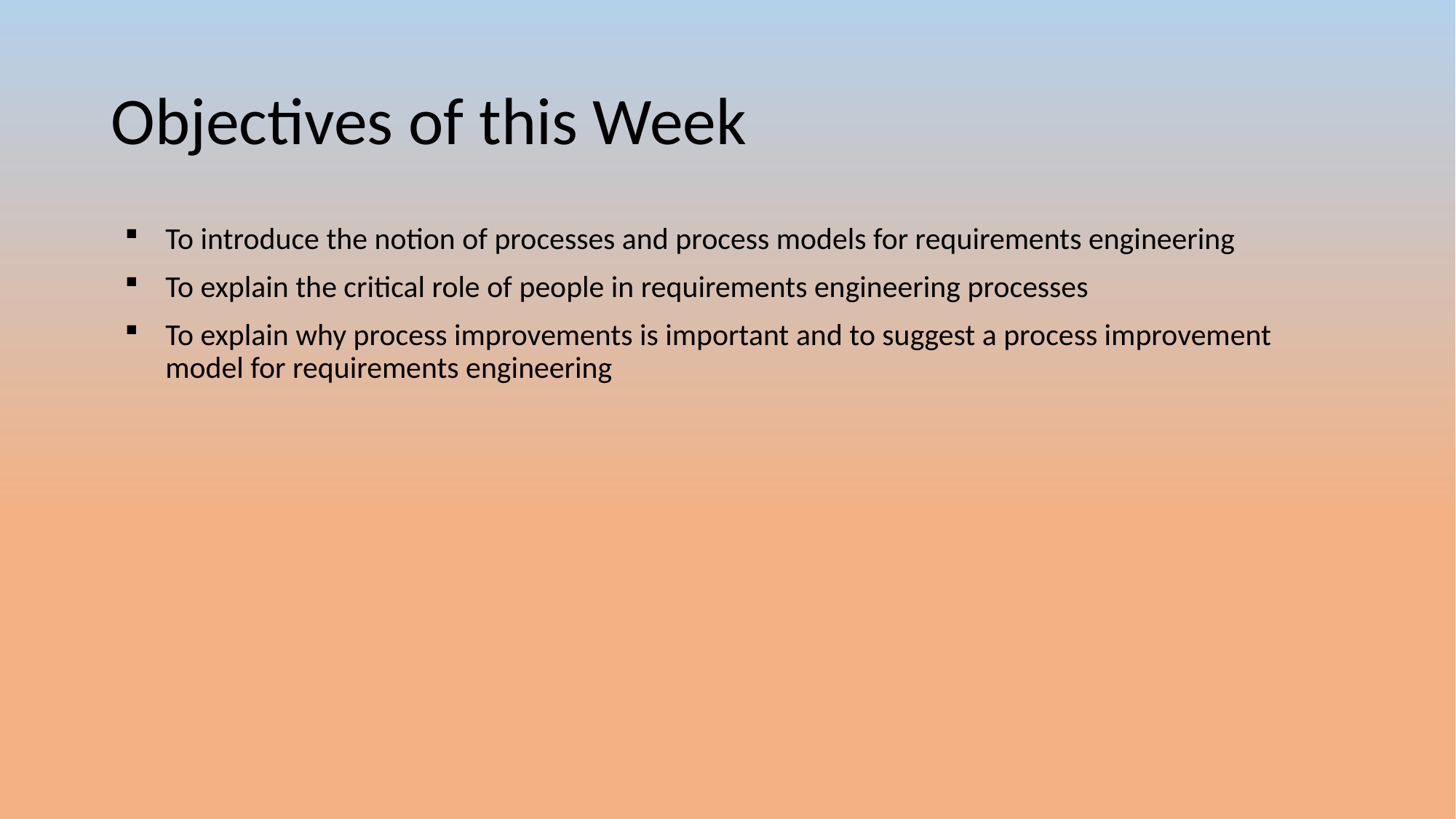

# Objectives of this Week
To introduce the notion of processes and process models for requirements engineering
To explain the critical role of people in requirements engineering processes
To explain why process improvements is important and to suggest a process improvement model for requirements engineering